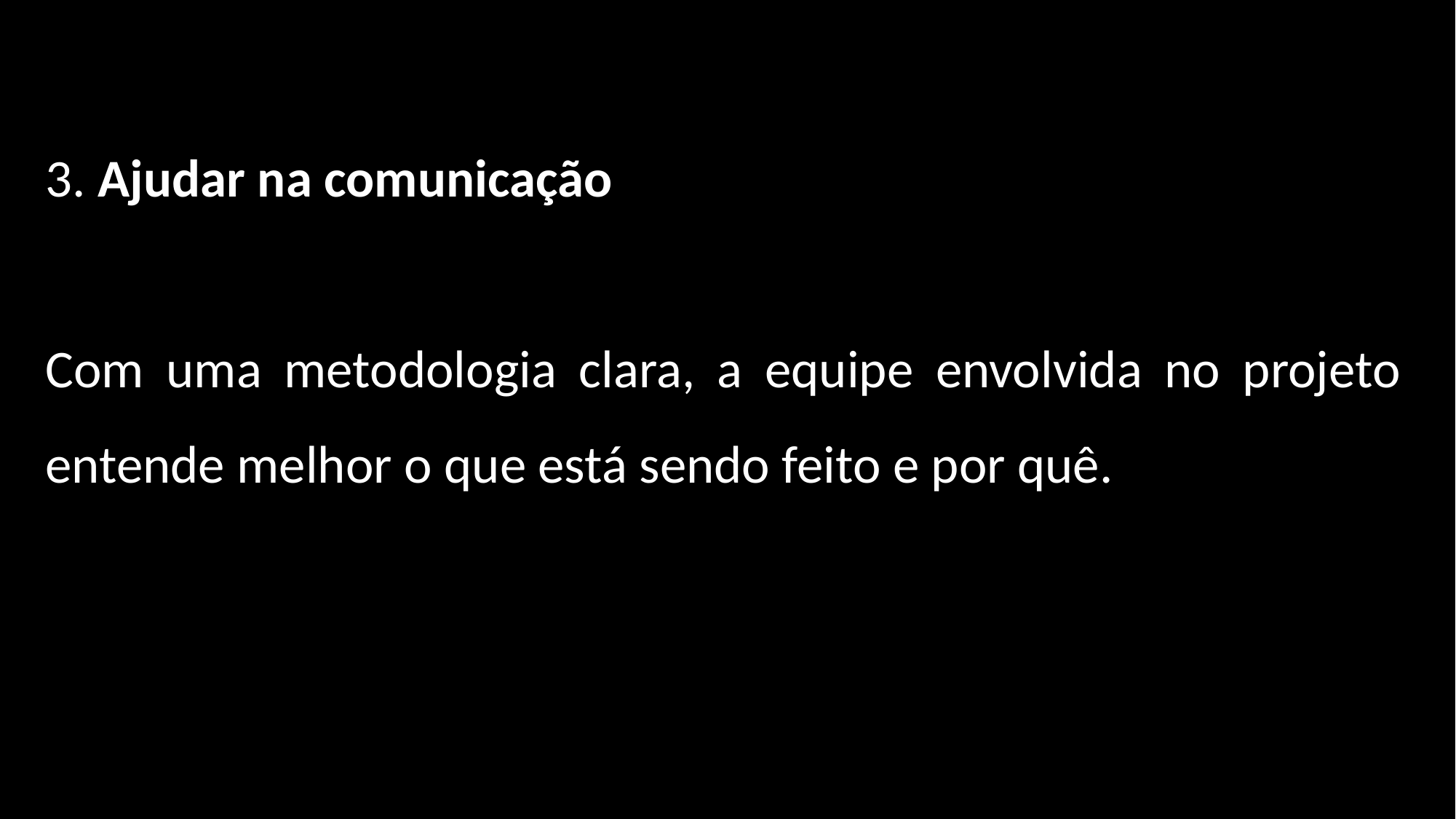

3. Ajudar na comunicação
Com uma metodologia clara, a equipe envolvida no projeto entende melhor o que está sendo feito e por quê.